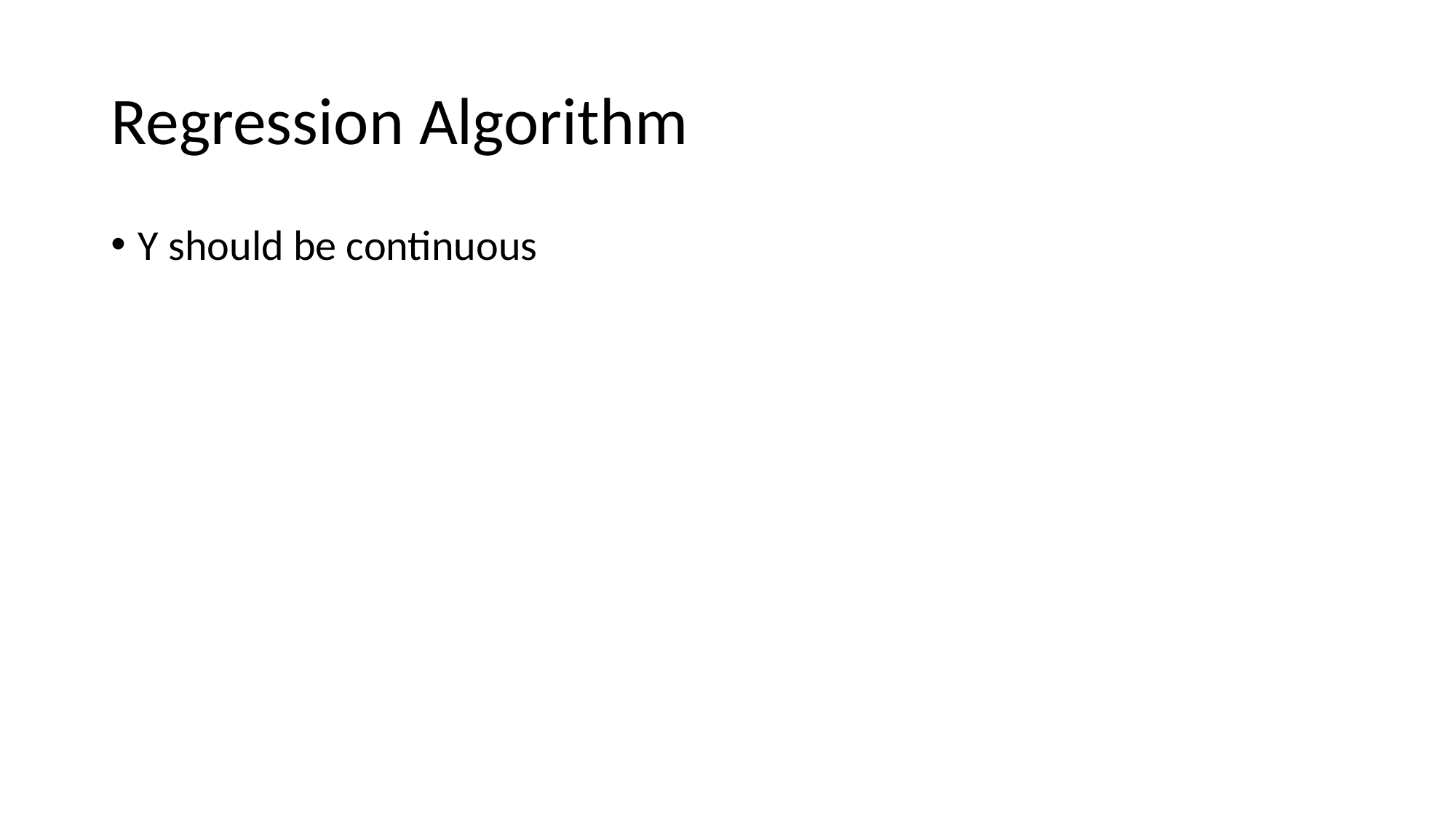

# Regression Algorithm
Y should be continuous